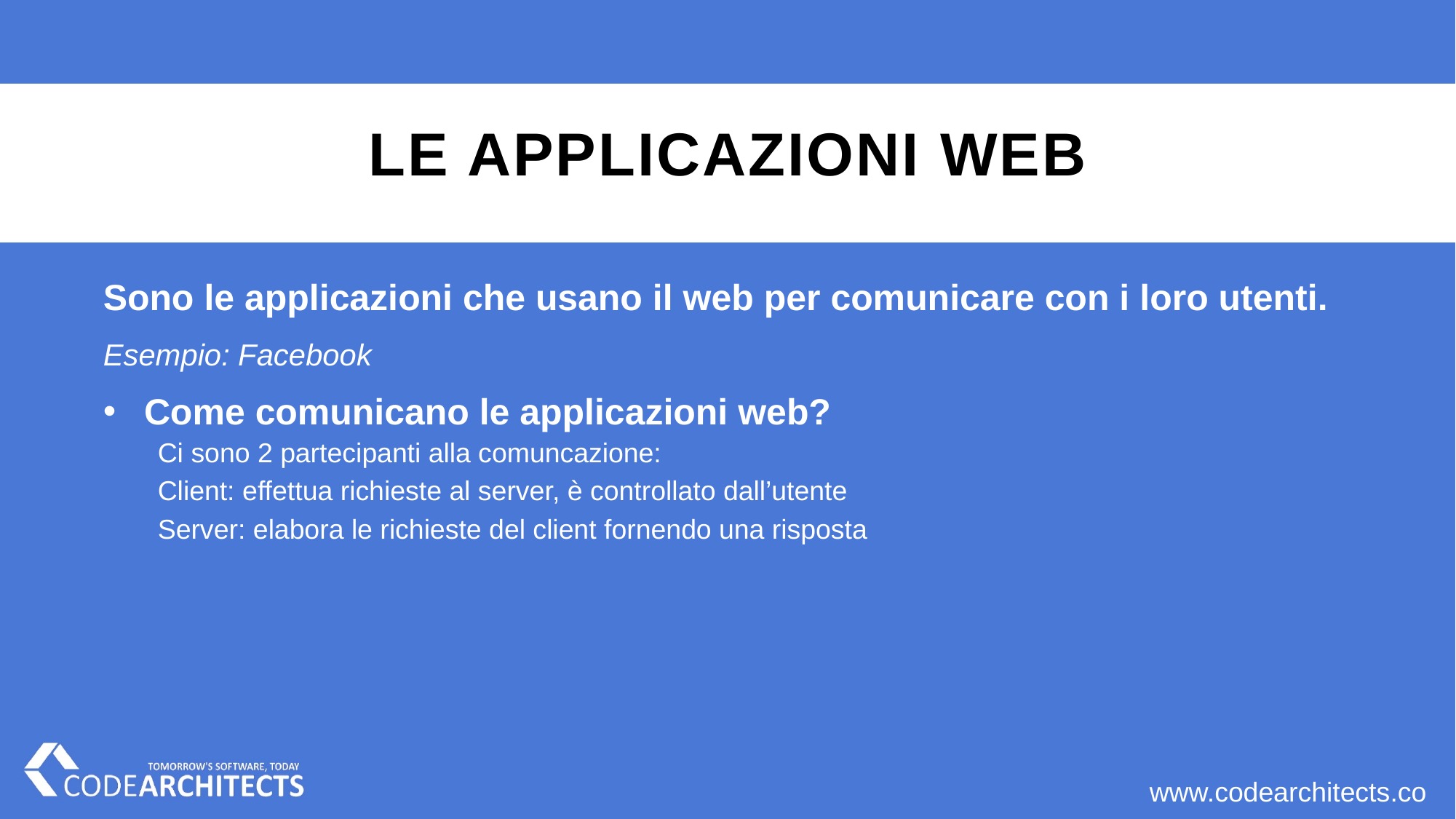

# Le applicazioni web
Sono le applicazioni che usano il web per comunicare con i loro utenti.
Esempio: Facebook
Come comunicano le applicazioni web?
Ci sono 2 partecipanti alla comuncazione:
Client: effettua richieste al server, è controllato dall’utente
Server: elabora le richieste del client fornendo una risposta